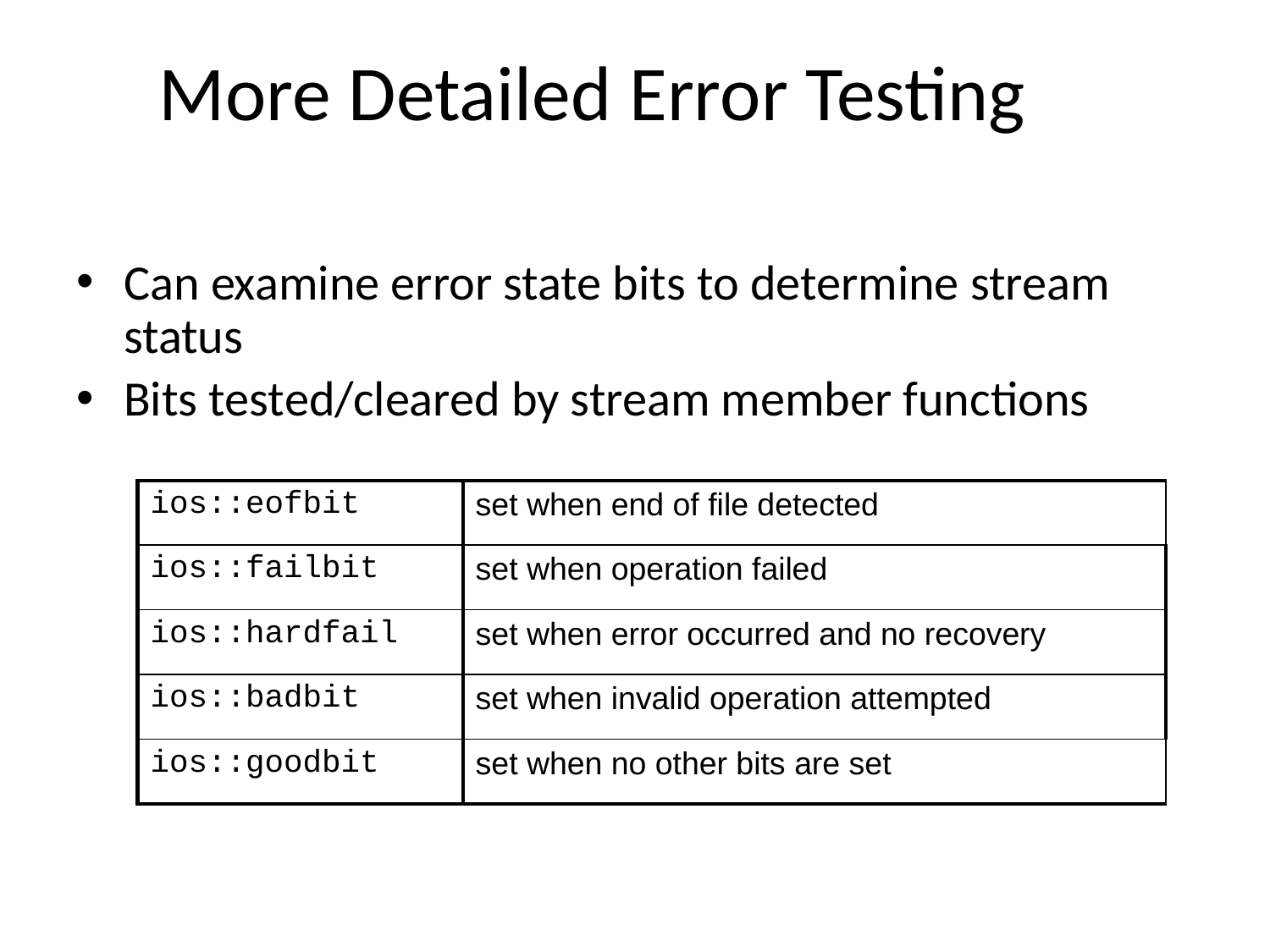

# More Detailed Error Testing
Can examine error state bits to determine stream status
Bits tested/cleared by stream member functions
| ios::eofbit | set when end of file detected |
| --- | --- |
| ios::failbit | set when operation failed |
| ios::hardfail | set when error occurred and no recovery |
| ios::badbit | set when invalid operation attempted |
| ios::goodbit | set when no other bits are set |